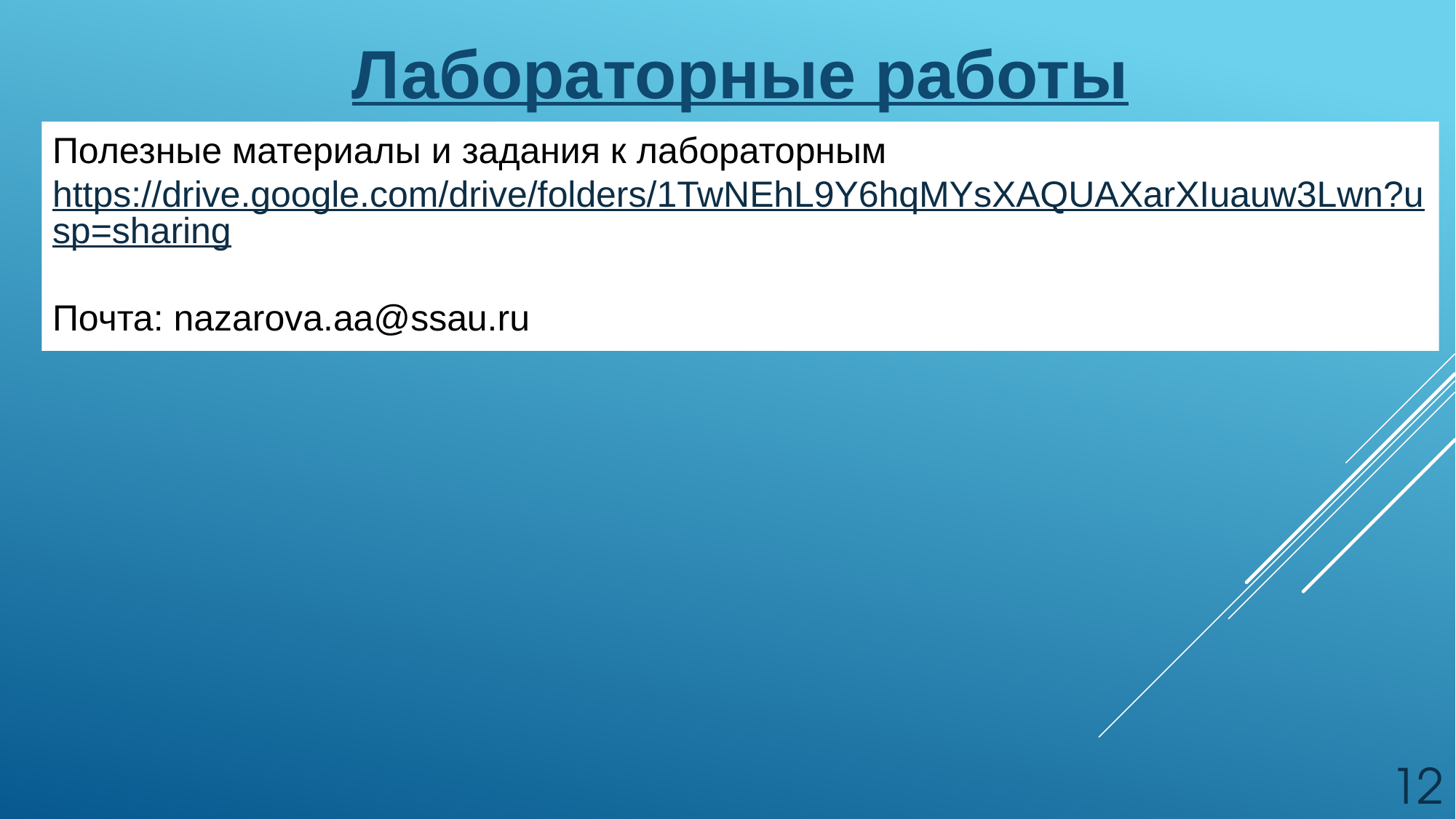

Лабораторные работы
Полезные материалы и задания к лабораторным
https://drive.google.com/drive/folders/1TwNEhL9Y6hqMYsXAQUAXarXIuauw3Lwn?usp=sharing

Почта: nazarova.aa@ssau.ru

12